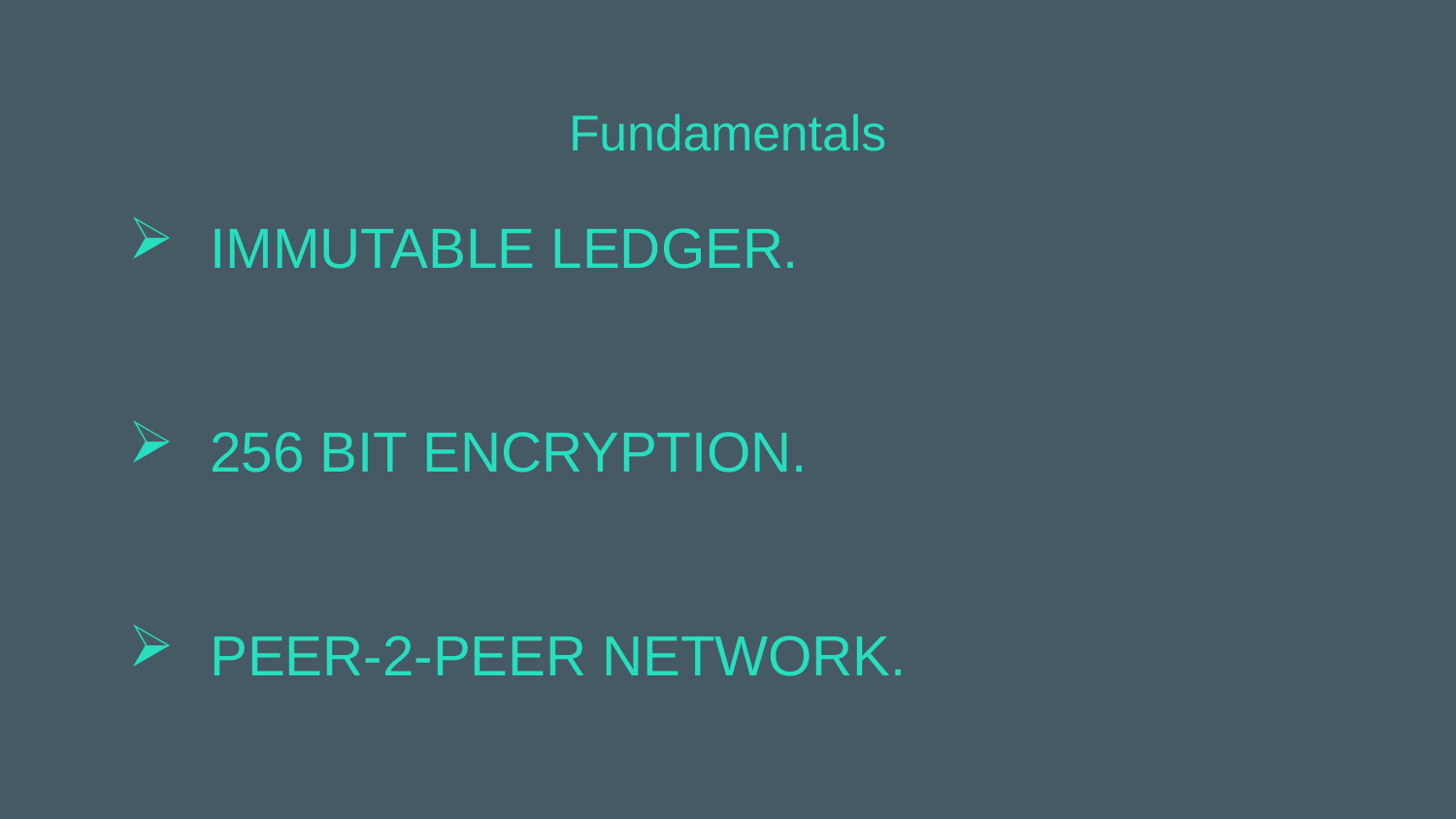

# Fundamentals
IMMUTABLE LEDGER.

256 BIT ENCRYPTION.

PEER-2-PEER NETWORK.